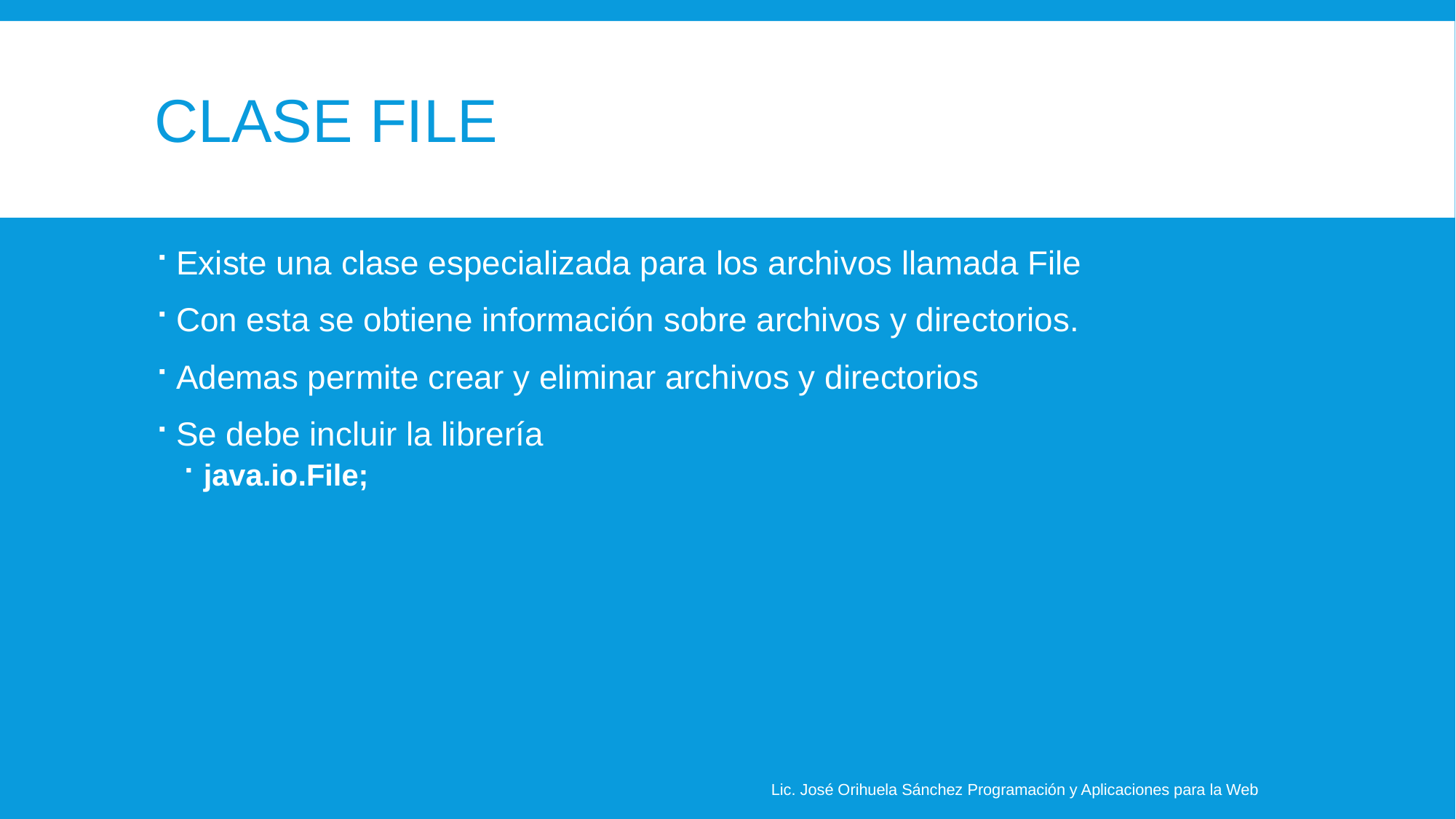

# Clase File
Existe una clase especializada para los archivos llamada File
Con esta se obtiene información sobre archivos y directorios.
Ademas permite crear y eliminar archivos y directorios
Se debe incluir la librería
java.io.File;

Lic. José Orihuela Sánchez Programación y Aplicaciones para la Web